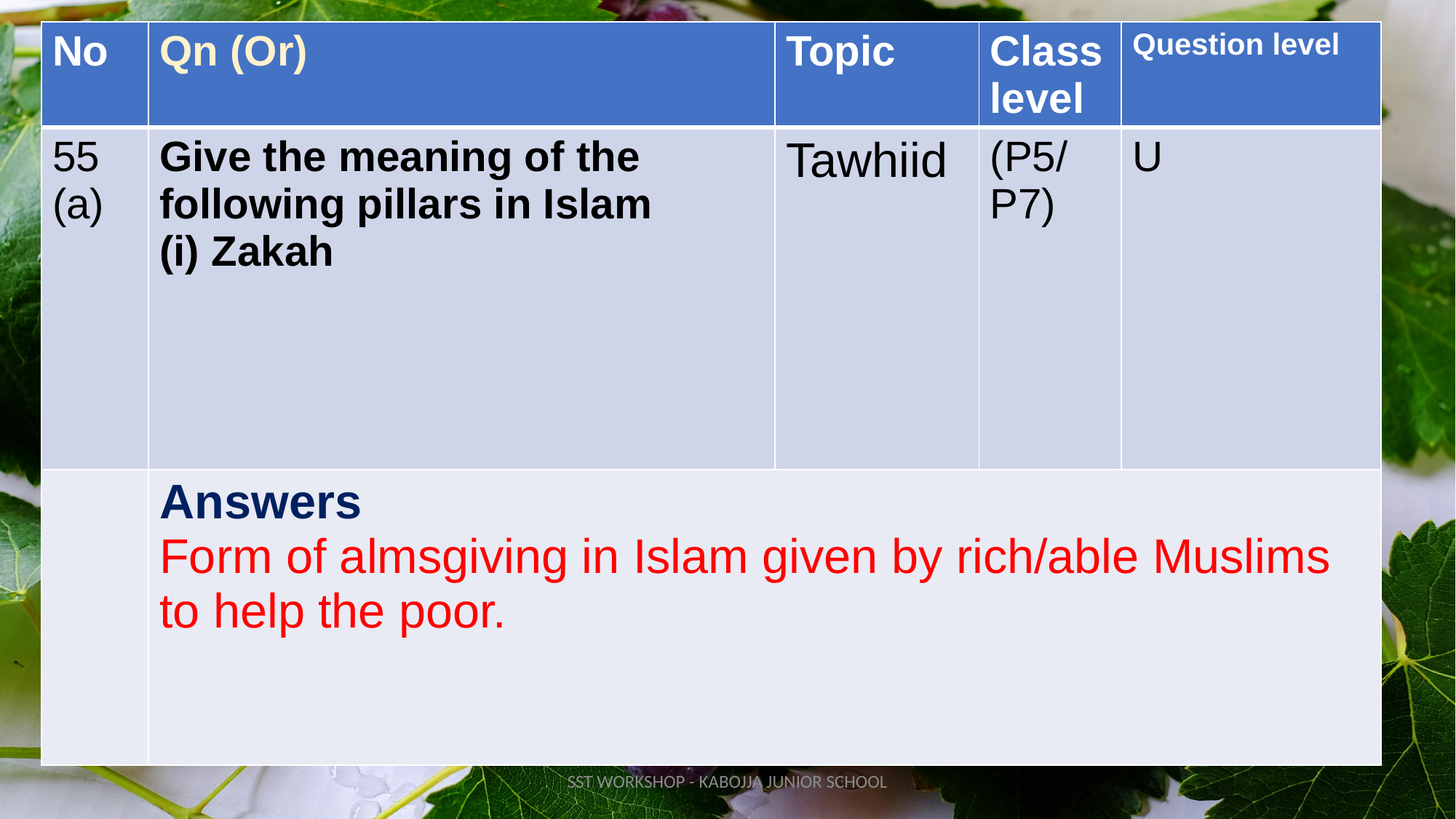

| No | Qn (Or) | Topic | Class level | Question level |
| --- | --- | --- | --- | --- |
| 55 (a) | Give the meaning of the following pillars in Islam (i) Zakah | Tawhiid | (P5/P7) | U |
|  | Answers Form of almsgiving in Islam given by rich/able Muslims to help the poor. |  |  |  |
SST WORKSHOP - KABOJJA JUNIOR SCHOOL